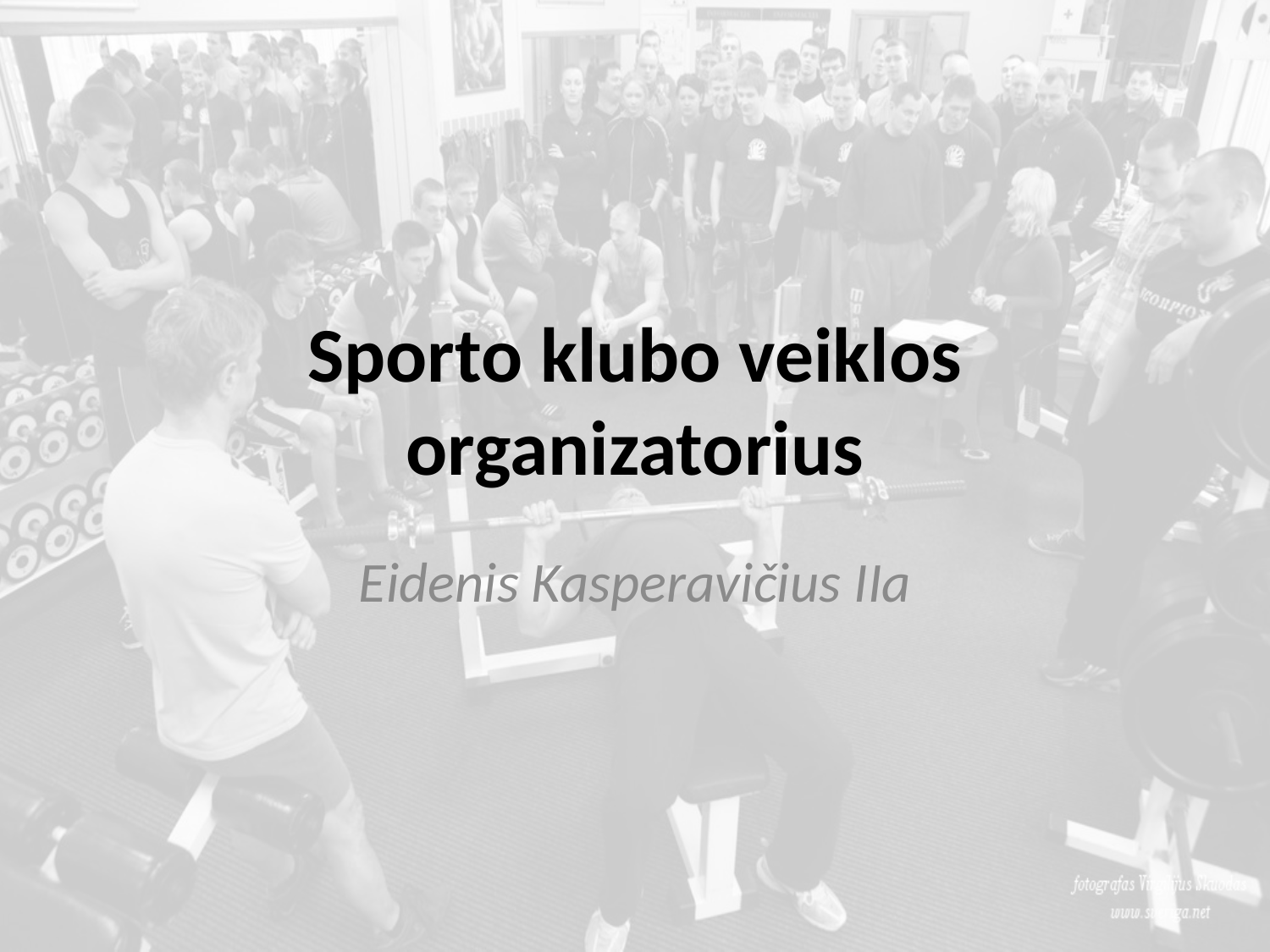

# Sporto klubo veiklos organizatorius
Eidenis Kasperavičius IIa